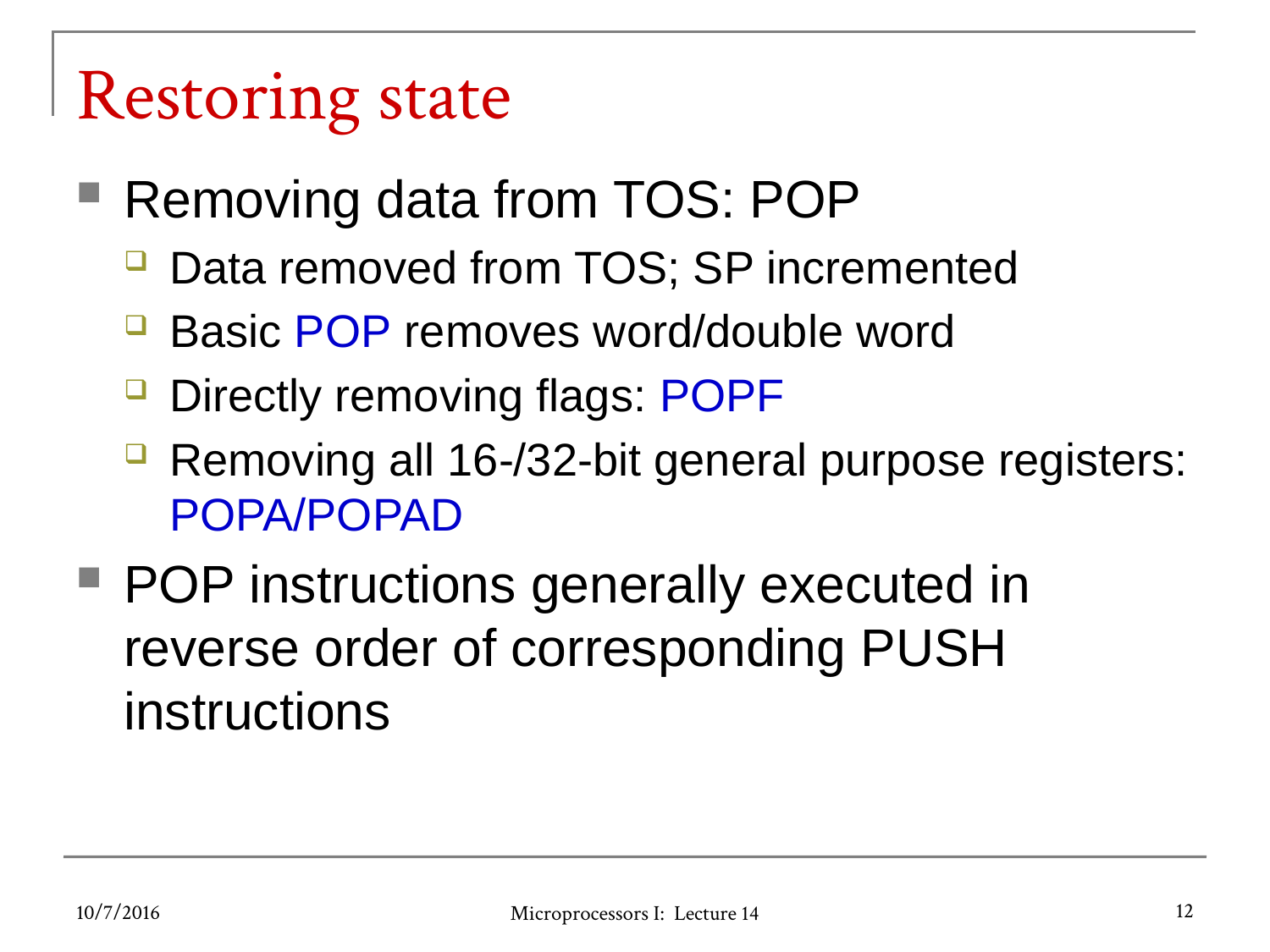

# Restoring state
Removing data from TOS: POP
Data removed from TOS; SP incremented
Basic POP removes word/double word
Directly removing flags: POPF
Removing all 16-/32-bit general purpose registers: POPA/POPAD
POP instructions generally executed in reverse order of corresponding PUSH instructions
10/7/2016
12
Microprocessors I:  Lecture 14